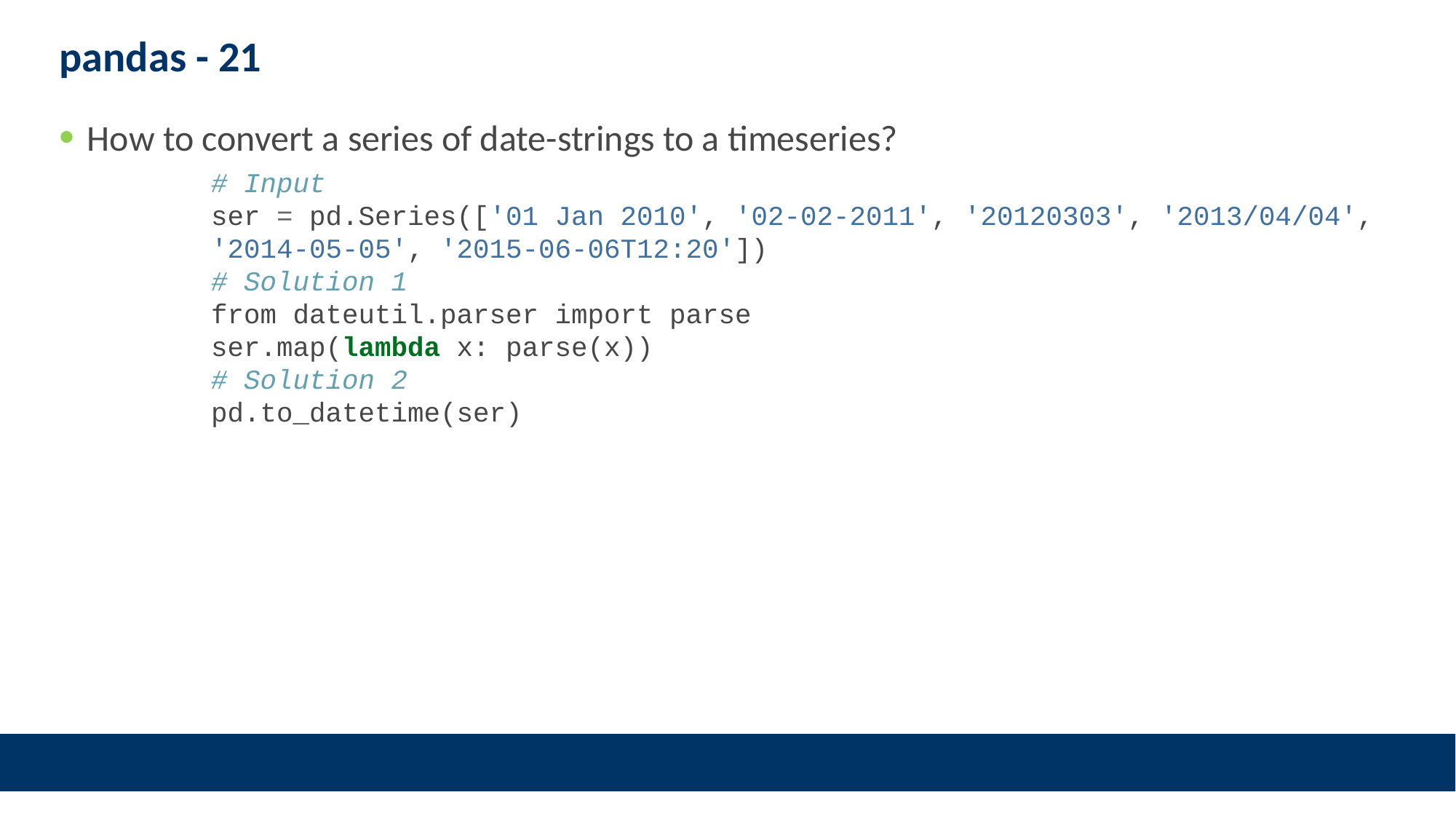

# pandas - 21
How to convert a series of date-strings to a timeseries?
# Input ser = pd.Series(['01 Jan 2010', '02-02-2011', '20120303', '2013/04/04', '2014-05-05', '2015-06-06T12:20']) # Solution 1 from dateutil.parser import parse ser.map(lambda x: parse(x)) # Solution 2 pd.to_datetime(ser)